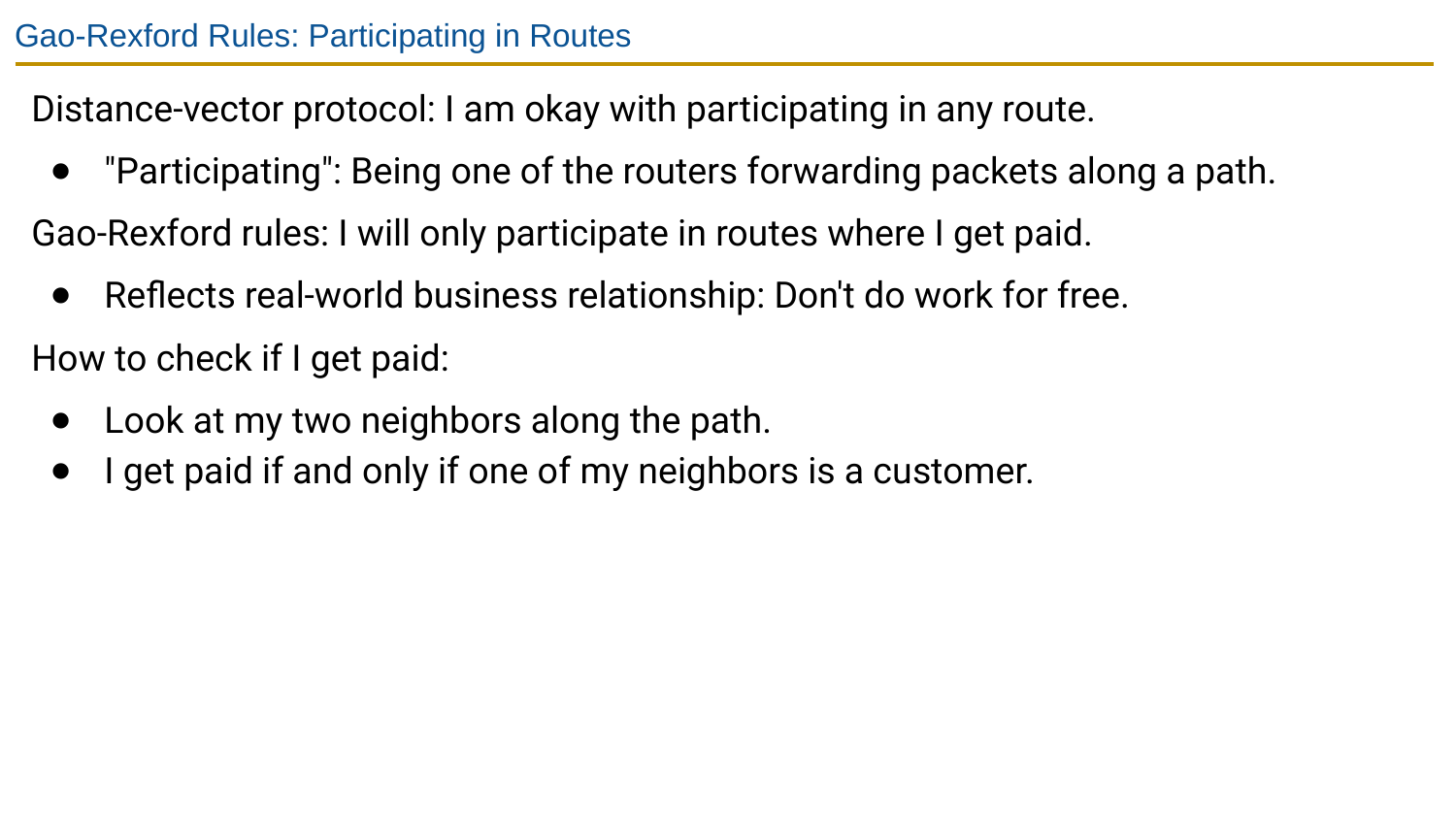

# Gao-Rexford Rules: Participating in Routes
Distance-vector protocol: I am okay with participating in any route.
"Participating": Being one of the routers forwarding packets along a path.
Gao-Rexford rules: I will only participate in routes where I get paid.
Reflects real-world business relationship: Don't do work for free.
How to check if I get paid:
Look at my two neighbors along the path.
I get paid if and only if one of my neighbors is a customer.